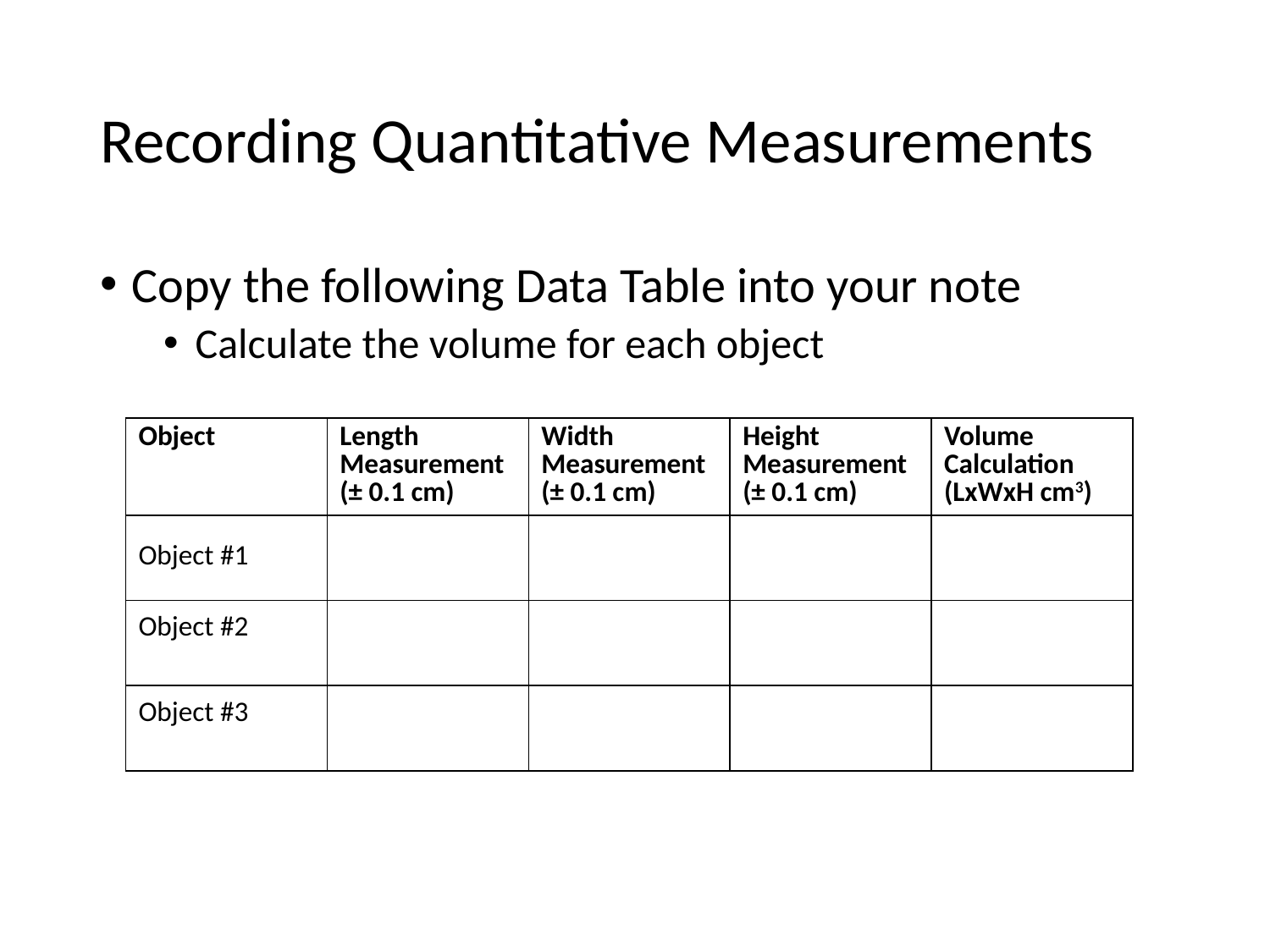

# Recording Quantitative Measurements
Copy the following Data Table into your note
Calculate the volume for each object
| Object | Length Measurement (± 0.1 cm) | Width Measurement (± 0.1 cm) | Height Measurement (± 0.1 cm) | Volume Calculation (LxWxH cm3) |
| --- | --- | --- | --- | --- |
| Object #1 |  |  |  |  |
| Object #2 |  |  |  |  |
| Object #3 |  |  |  |  |